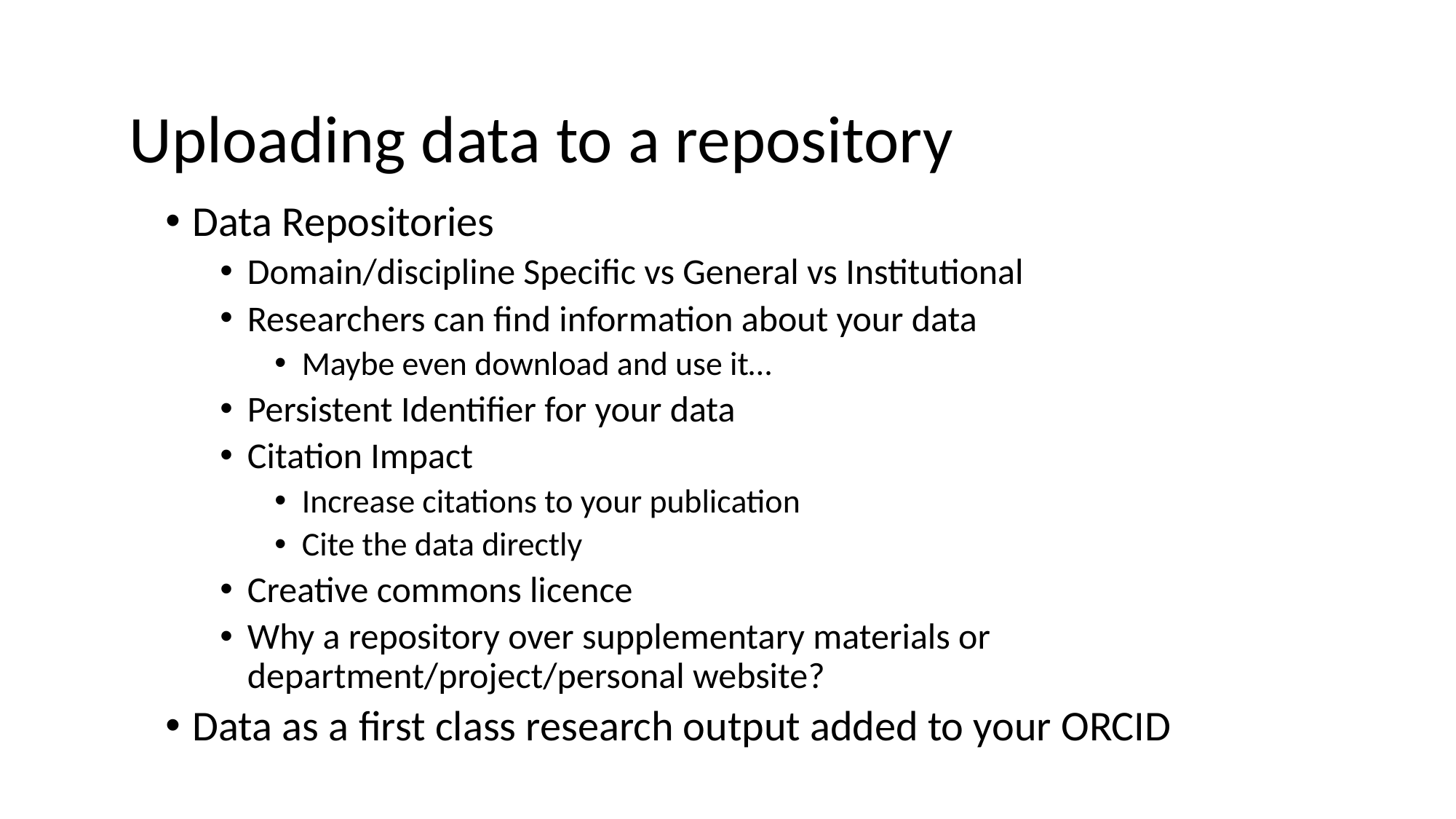

Uploading data to a repository
Data Repositories
Domain/discipline Specific vs General vs Institutional
Researchers can find information about your data
Maybe even download and use it…
Persistent Identifier for your data
Citation Impact
Increase citations to your publication
Cite the data directly
Creative commons licence
Why a repository over supplementary materials or department/project/personal website?
Data as a first class research output added to your ORCID